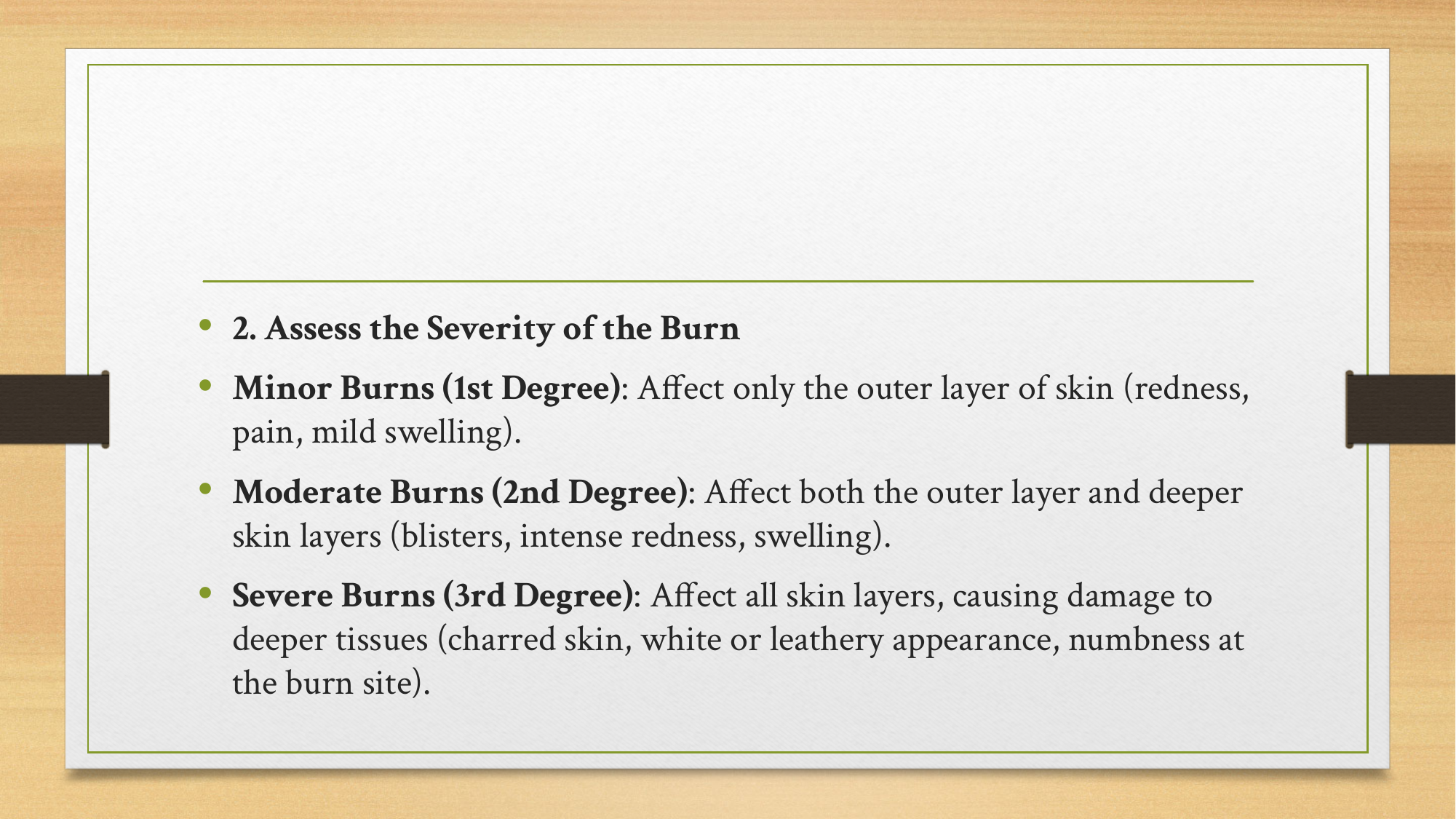

#
2. Assess the Severity of the Burn
Minor Burns (1st Degree): Affect only the outer layer of skin (redness, pain, mild swelling).
Moderate Burns (2nd Degree): Affect both the outer layer and deeper skin layers (blisters, intense redness, swelling).
Severe Burns (3rd Degree): Affect all skin layers, causing damage to deeper tissues (charred skin, white or leathery appearance, numbness at the burn site).